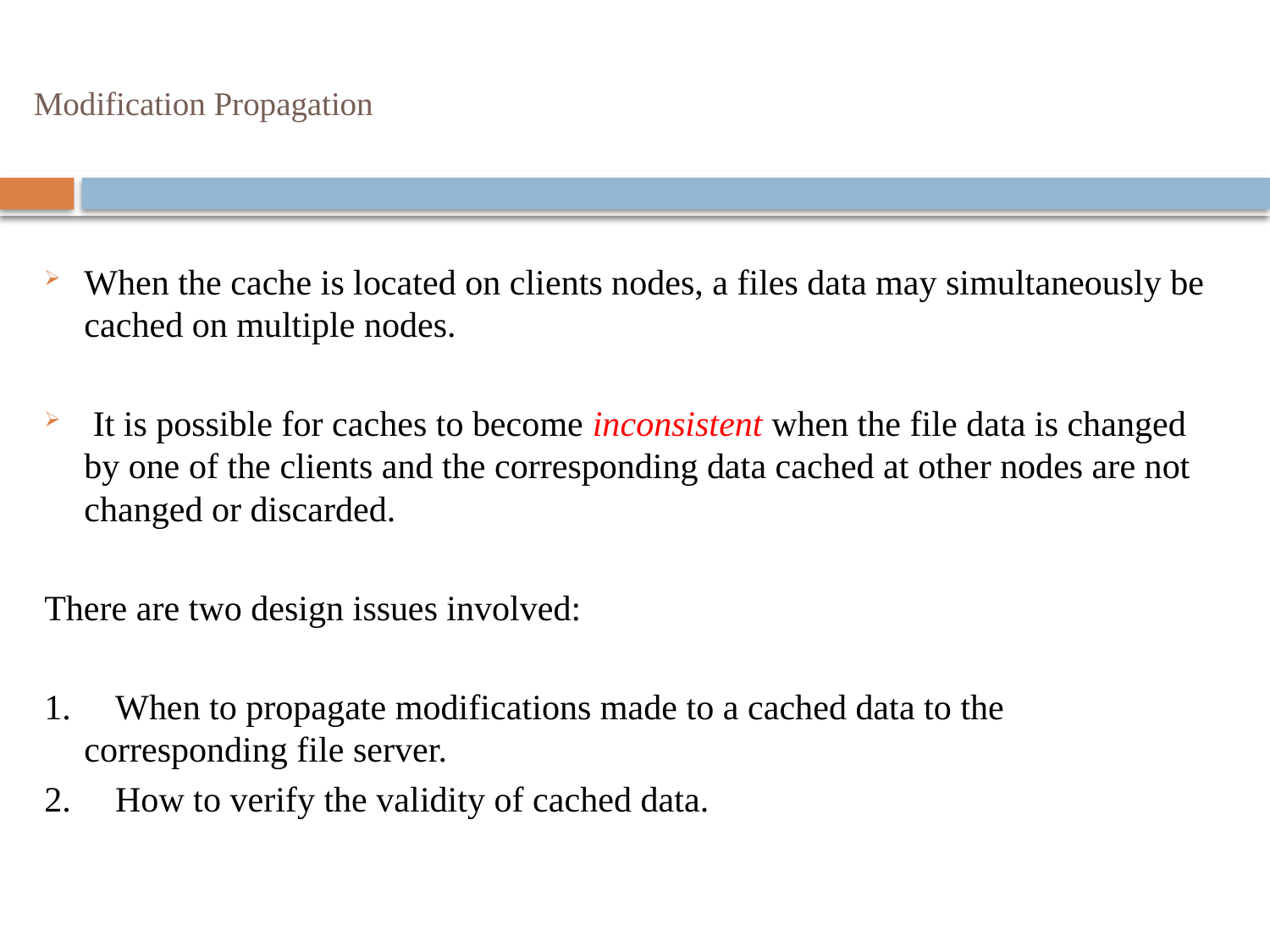

# Modification Propagation

When the cache is located on clients nodes, a files data may simultaneously be cached on multiple nodes.

 It is possible for caches to become inconsistent when the file data is changed by one of the clients and the corresponding data cached at other nodes are not changed or discarded.

There are two design issues involved:

1.     When to propagate modifications made to a cached data to the corresponding file server.
2.     How to verify the validity of cached data.